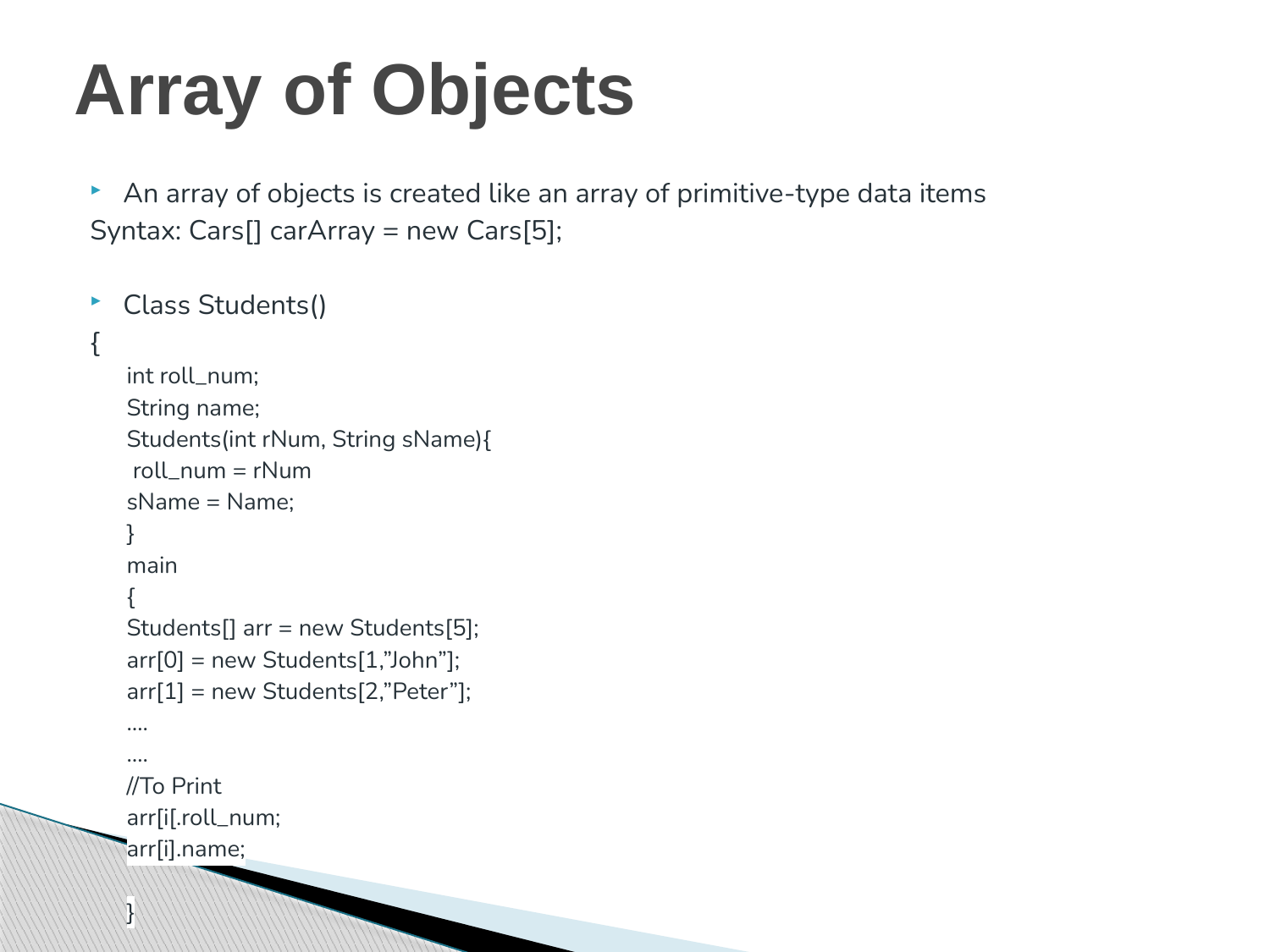

# Array of Objects
An array of objects is created like an array of primitive-type data items
Syntax: Cars[] carArray = new Cars[5];

Class Students()
{
	int roll_num;
	String name;
	Students(int rNum, String sName){
	 roll_num = rNum
	sName = Name;
	}
main
{
	Students[] arr = new Students[5];
	arr[0] = new Students[1,”John”];
	arr[1] = new Students[2,”Peter”];
	….
	….
	//To Print
	arr[i[.roll_num;
	arr[i].name;

}